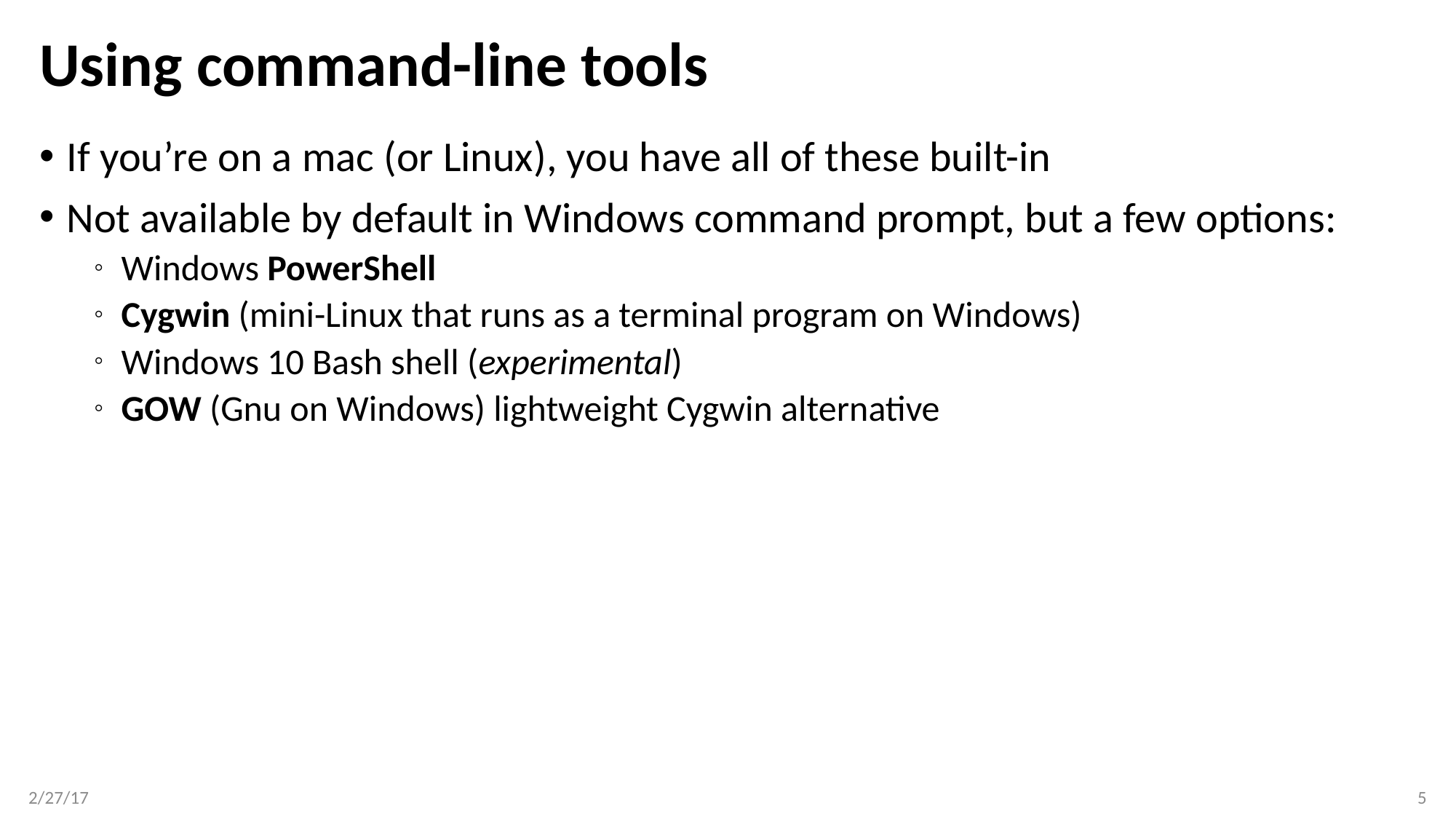

# Using command-line tools
If you’re on a mac (or Linux), you have all of these built-in
Not available by default in Windows command prompt, but a few options:
Windows PowerShell
Cygwin (mini-Linux that runs as a terminal program on Windows)
Windows 10 Bash shell (experimental)
GOW (Gnu on Windows) lightweight Cygwin alternative
2/27/17
5